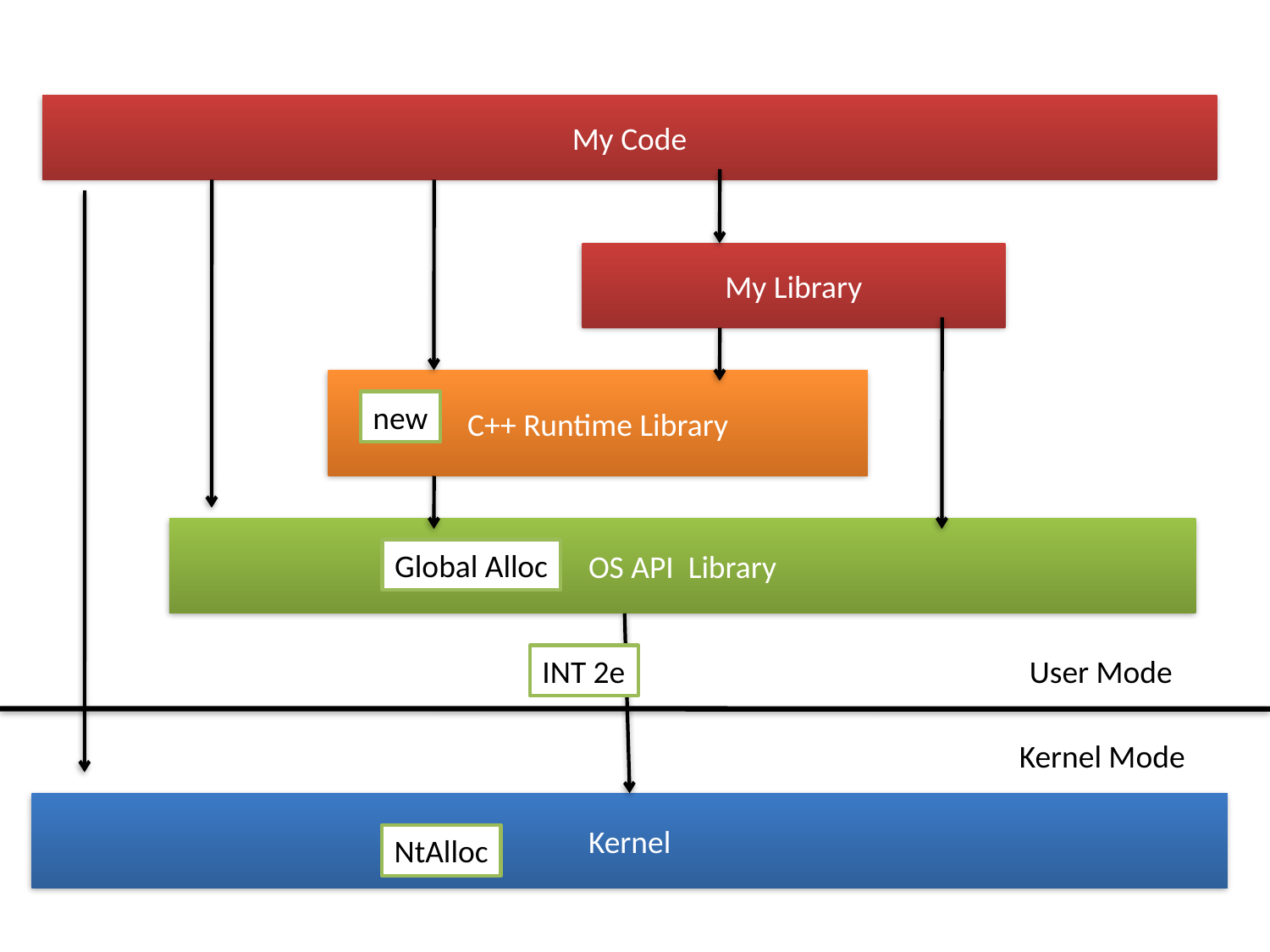

My Code
My Library
C++ Runtime Library
new
OS API  Library
Global Alloc
INT 2e
User Mode
Kernel Mode
Kernel
NtAlloc